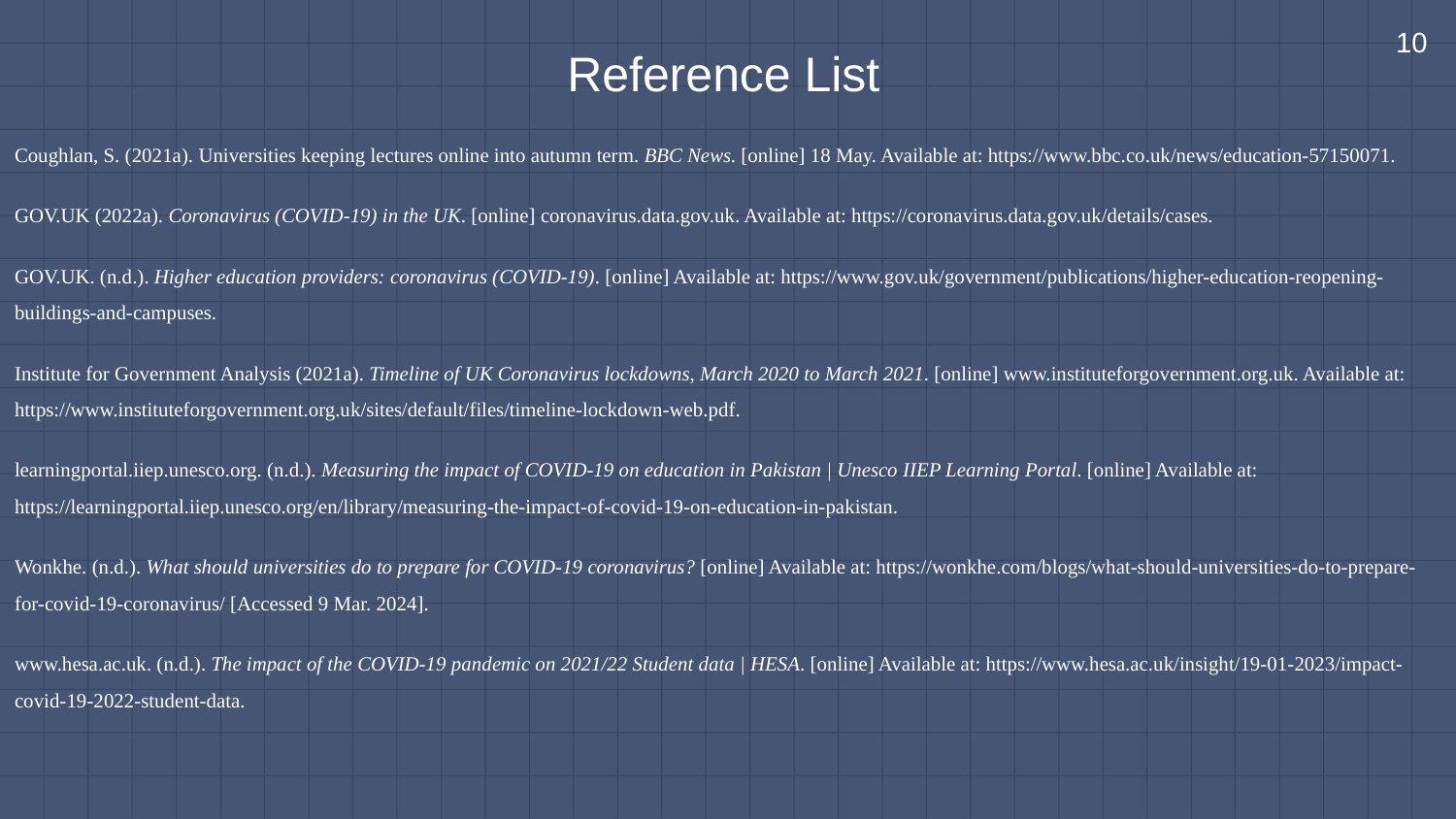

10
Reference List
Coughlan, S. (2021a). Universities keeping lectures online into autumn term. BBC News. [online] 18 May. Available at: https://www.bbc.co.uk/news/education-57150071.
GOV.UK (2022a). Coronavirus (COVID-19) in the UK. [online] coronavirus.data.gov.uk. Available at: https://coronavirus.data.gov.uk/details/cases.
GOV.UK. (n.d.). Higher education providers: coronavirus (COVID-19). [online] Available at: https://www.gov.uk/government/publications/higher-education-reopening-buildings-and-campuses.
Institute for Government Analysis (2021a). Timeline of UK Coronavirus lockdowns, March 2020 to March 2021. [online] www.instituteforgovernment.org.uk. Available at: https://www.instituteforgovernment.org.uk/sites/default/files/timeline-lockdown-web.pdf.
learningportal.iiep.unesco.org. (n.d.). Measuring the impact of COVID-19 on education in Pakistan | Unesco IIEP Learning Portal. [online] Available at: https://learningportal.iiep.unesco.org/en/library/measuring-the-impact-of-covid-19-on-education-in-pakistan.
Wonkhe. (n.d.). What should universities do to prepare for COVID-19 coronavirus? [online] Available at: https://wonkhe.com/blogs/what-should-universities-do-to-prepare-for-covid-19-coronavirus/ [Accessed 9 Mar. 2024].
www.hesa.ac.uk. (n.d.). The impact of the COVID-19 pandemic on 2021/22 Student data | HESA. [online] Available at: https://www.hesa.ac.uk/insight/19-01-2023/impact-covid-19-2022-student-data.